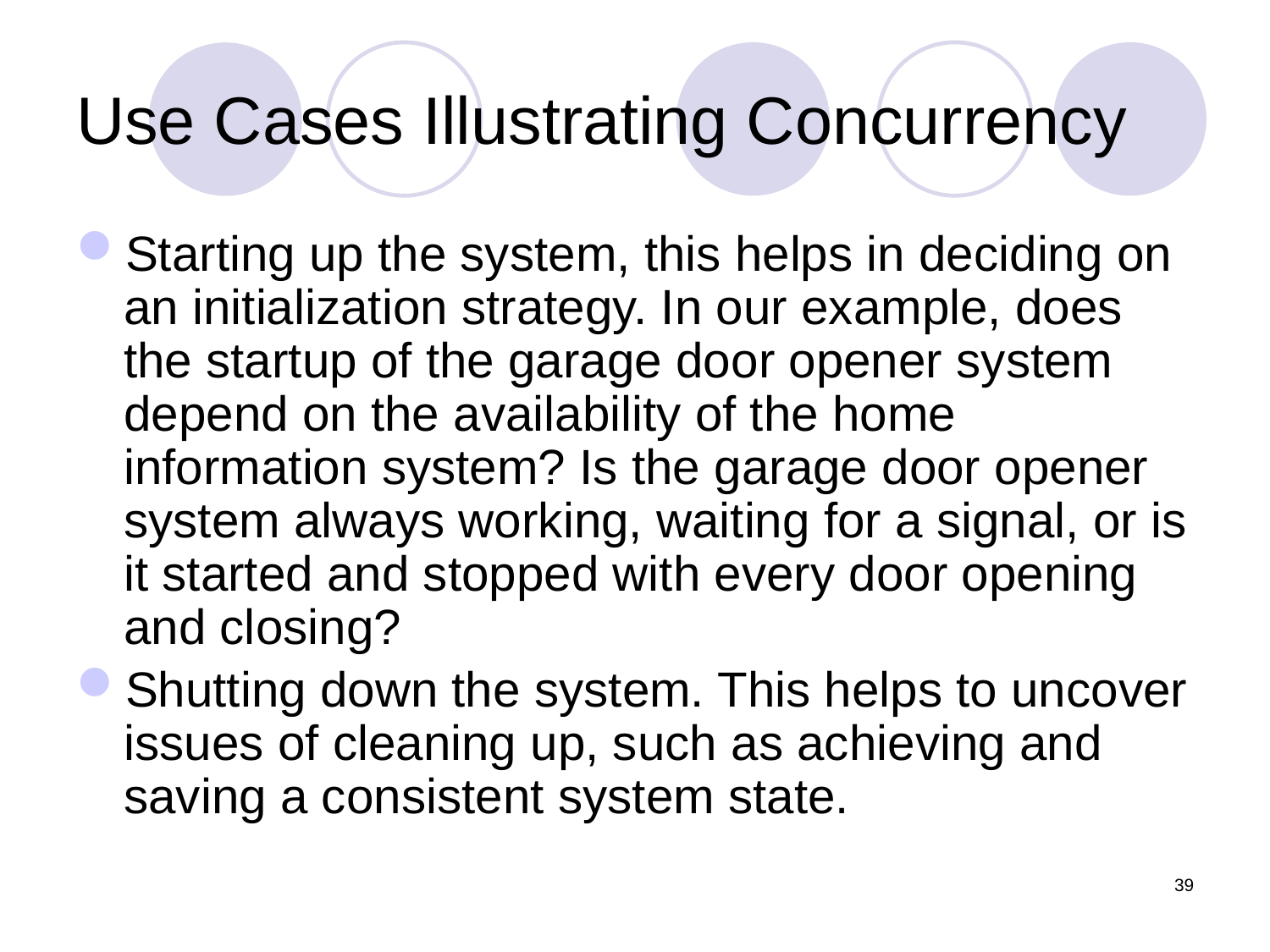

# Use Cases Illustrating Concurrency
Starting up the system, this helps in deciding on an initialization strategy. In our example, does the startup of the garage door opener system depend on the availability of the home information system? Is the garage door opener system always working, waiting for a signal, or is it started and stopped with every door opening and closing?
Shutting down the system. This helps to uncover issues of cleaning up, such as achieving and saving a consistent system state.
39